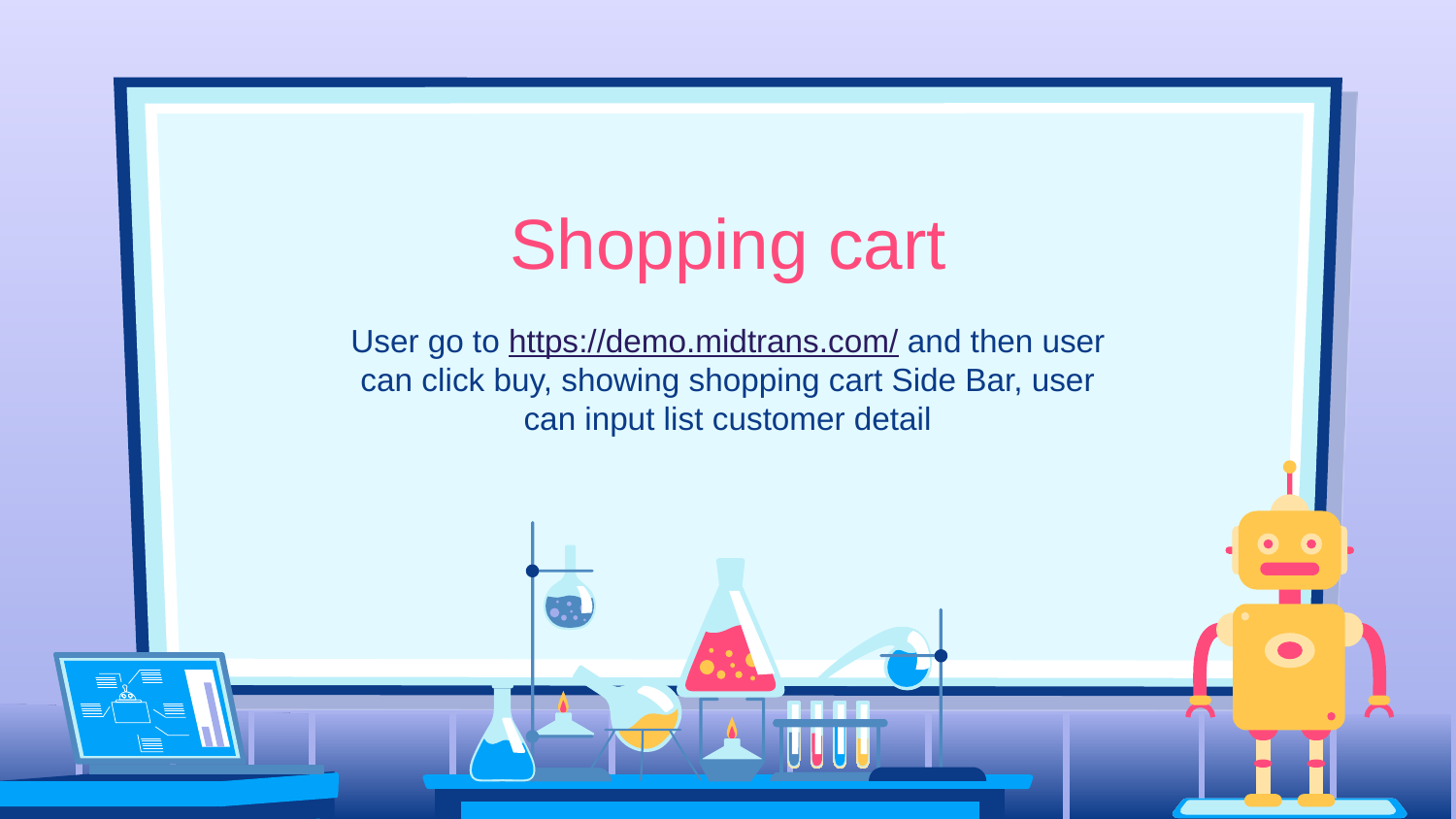

# Shopping cart
User go to https://demo.midtrans.com/ and then user can click buy, showing shopping cart Side Bar, user can input list customer detail